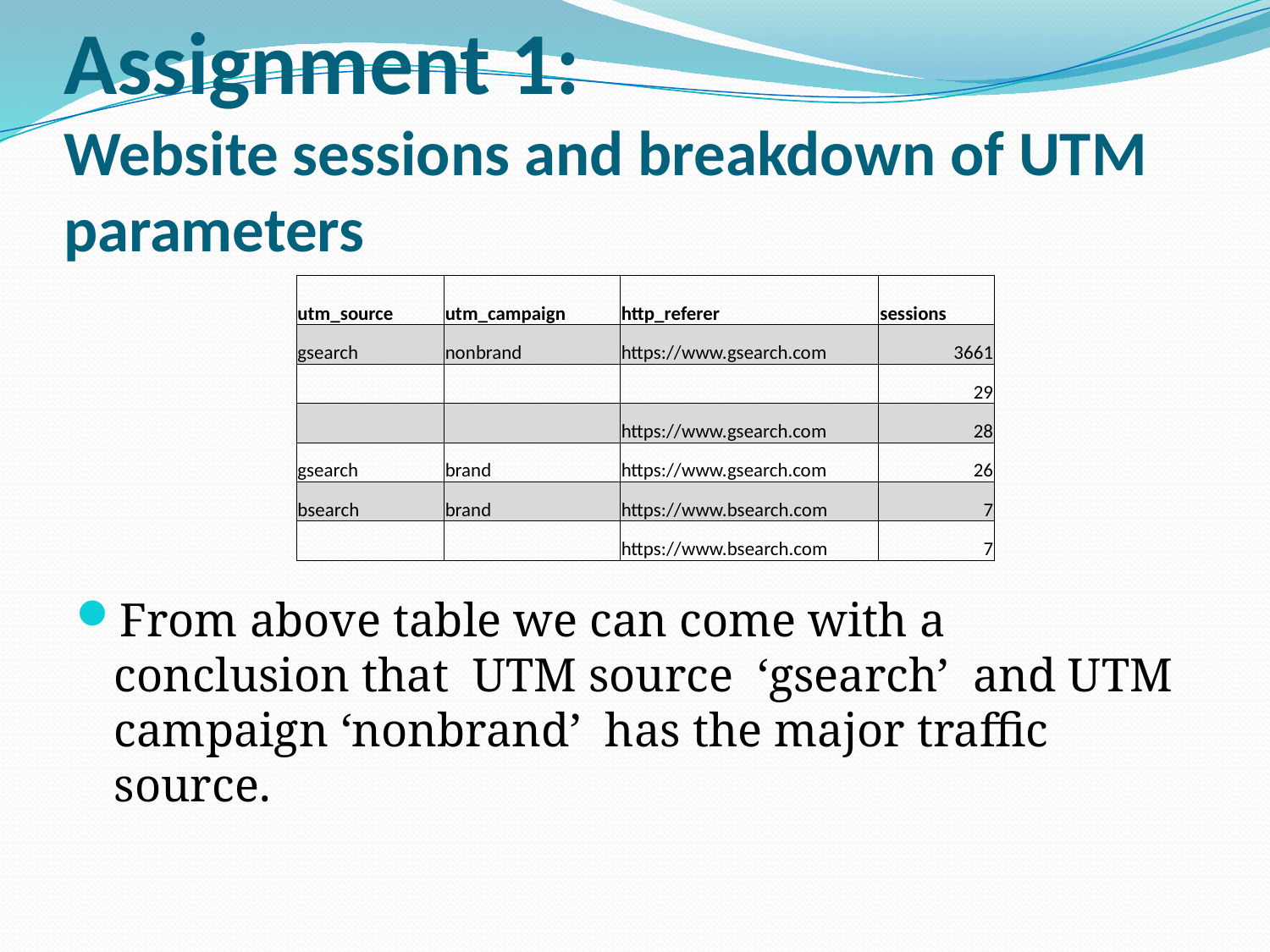

# Assignment 1: Website sessions and breakdown of UTM parameters

From above table we can come with a conclusion that  UTM source  ‘gsearch’  and UTM campaign ‘nonbrand’  has the major traffic  source.

| utm\_source | utm\_campaign | http\_referer | sessions |
| --- | --- | --- | --- |
| gsearch | nonbrand | https://www.gsearch.com | 3661 |
|  |  |  | 29 |
|  |  | https://www.gsearch.com | 28 |
| gsearch | brand | https://www.gsearch.com | 26 |
| bsearch | brand | https://www.bsearch.com | 7 |
|  |  | https://www.bsearch.com | 7 |